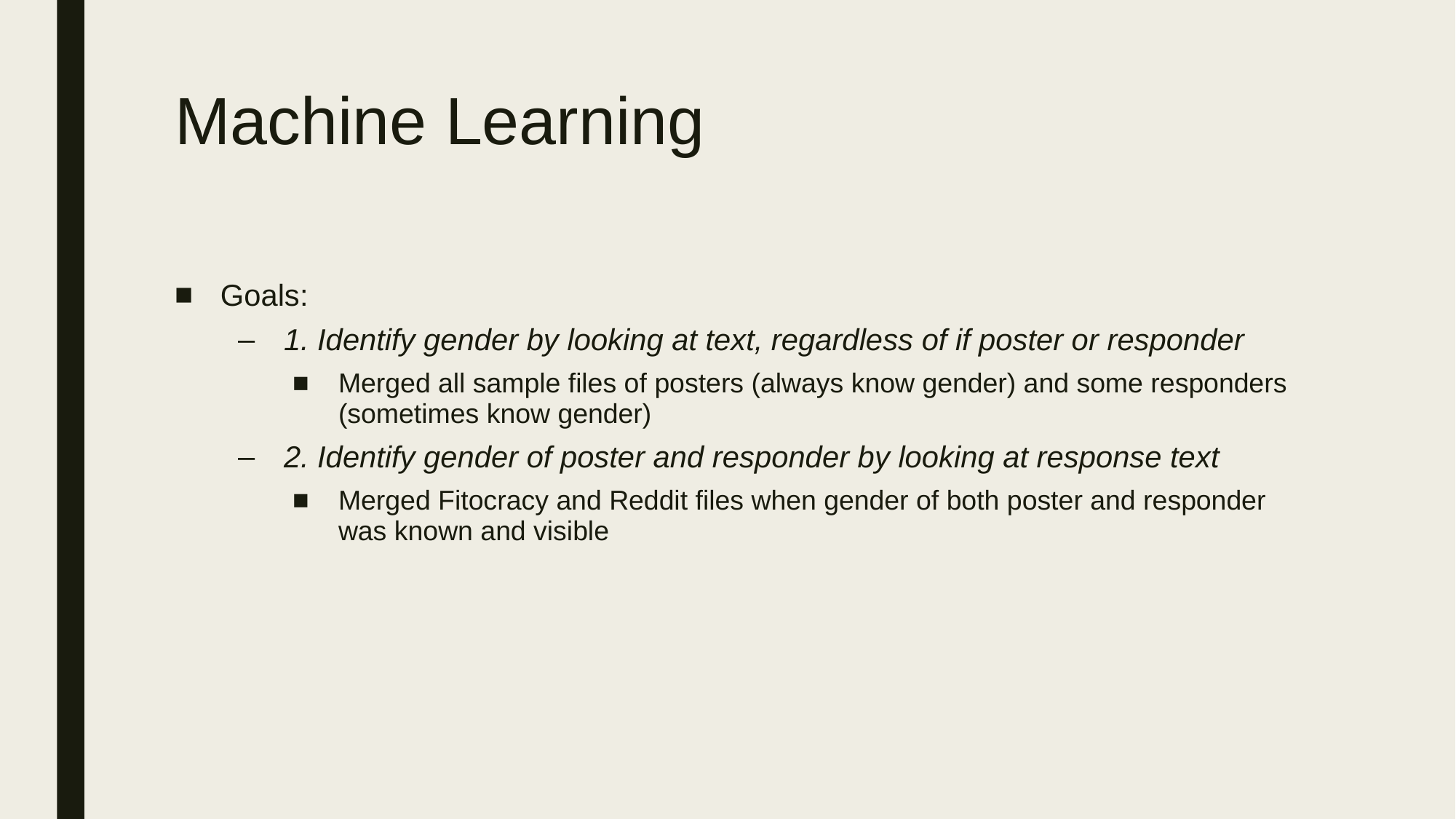

# Machine Learning
Goals:
1. Identify gender by looking at text, regardless of if poster or responder
Merged all sample files of posters (always know gender) and some responders (sometimes know gender)
2. Identify gender of poster and responder by looking at response text
Merged Fitocracy and Reddit files when gender of both poster and responder was known and visible